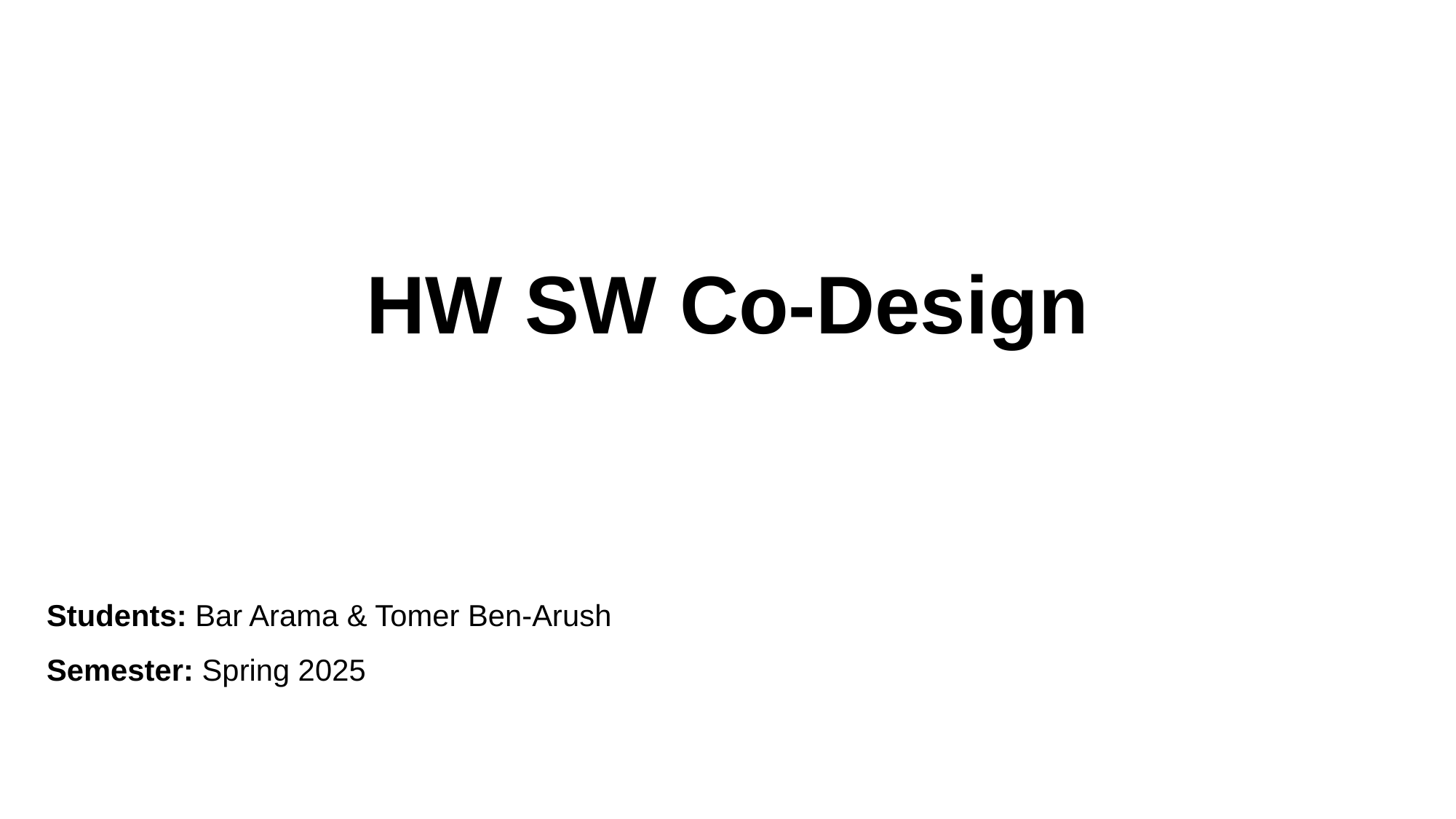

HW SW Co-Design
Students: Bar Arama & Tomer Ben-Arush
Semester: Spring 2025